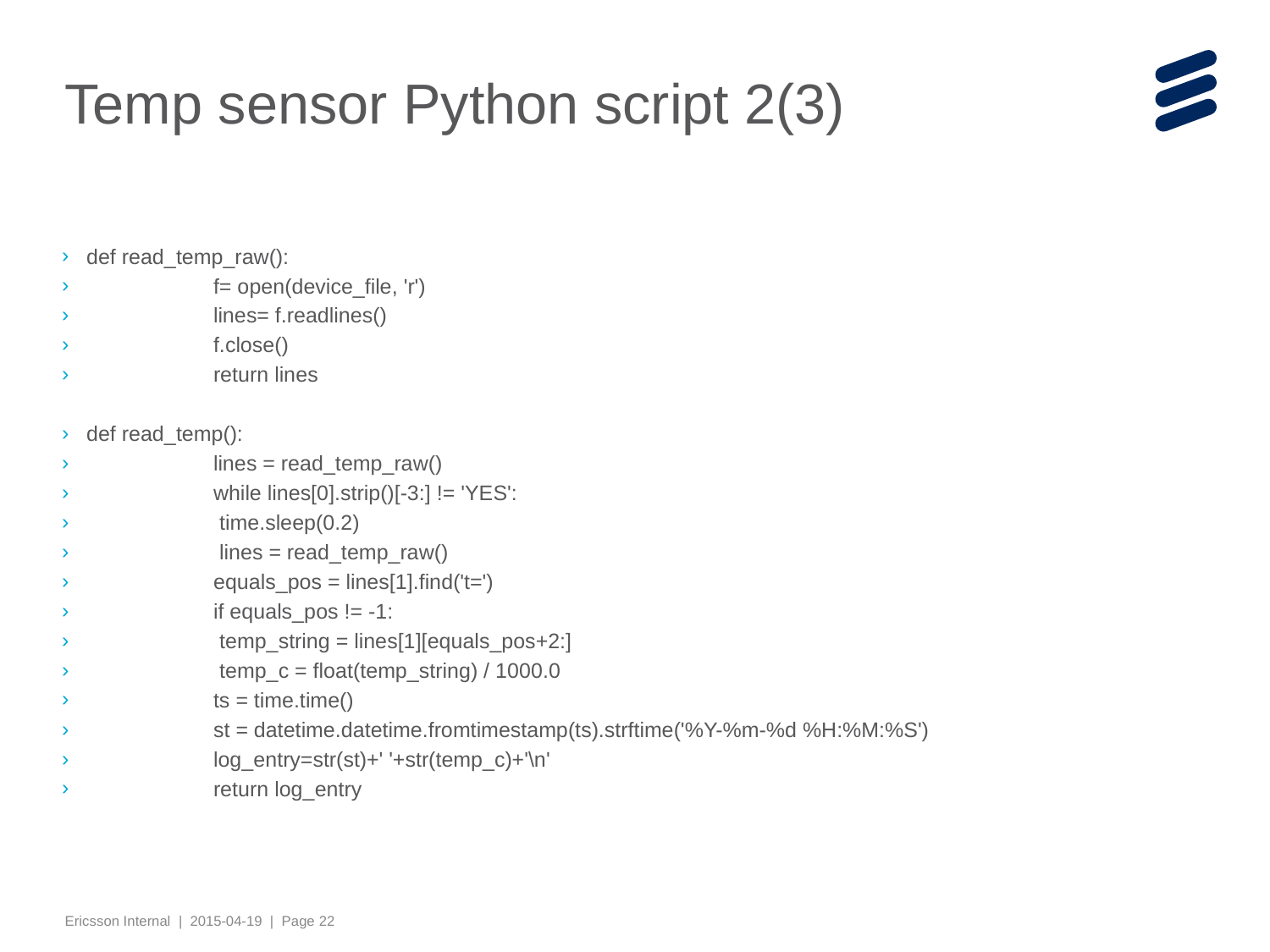

# Temp sensor Python script 2(3)

def read_temp_raw():
	f= open(device_file, 'r')
	lines= f.readlines()
	f.close()
	return lines

def read_temp():
	lines = read_temp_raw()
	while lines[0].strip()[-3:] != 'YES':
	 time.sleep(0.2)
	 lines = read_temp_raw()
	equals_pos = lines[1].find('t=')
	if equals_pos != -1:
	 temp_string = lines[1][equals_pos+2:]
	 temp_c = float(temp_string) / 1000.0
	ts = time.time()
	st = datetime.datetime.fromtimestamp(ts).strftime('%Y-%m-%d %H:%M:%S')
	log_entry=str(st)+' '+str(temp_c)+'\n'
	return log_entry